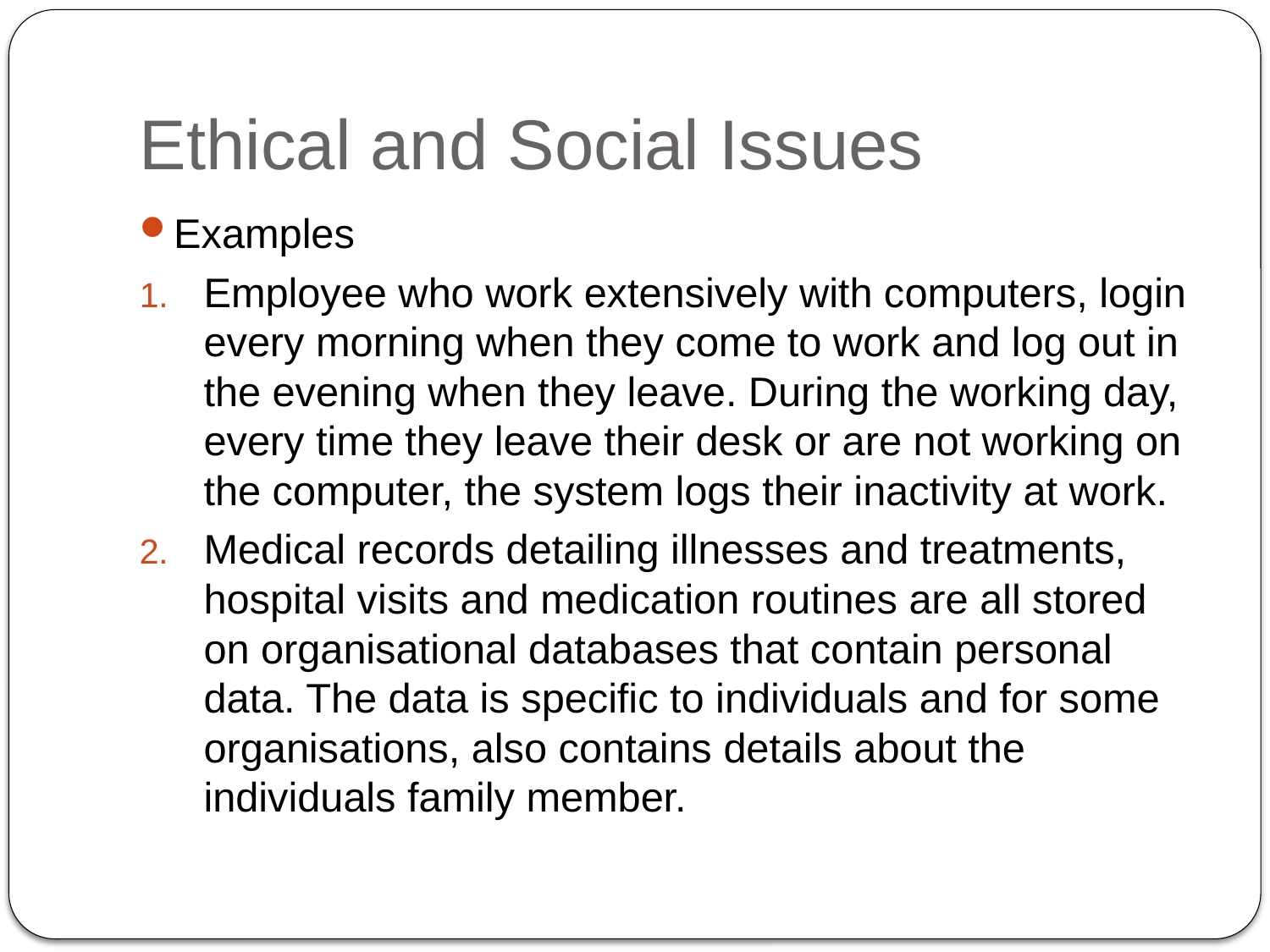

# Ethical and Social Issues
Examples
Employee who work extensively with computers, login every morning when they come to work and log out in the evening when they leave. During the working day, every time they leave their desk or are not working on the computer, the system logs their inactivity at work.
Medical records detailing illnesses and treatments, hospital visits and medication routines are all stored on organisational databases that contain personal data. The data is specific to individuals and for some organisations, also contains details about the individuals family member.